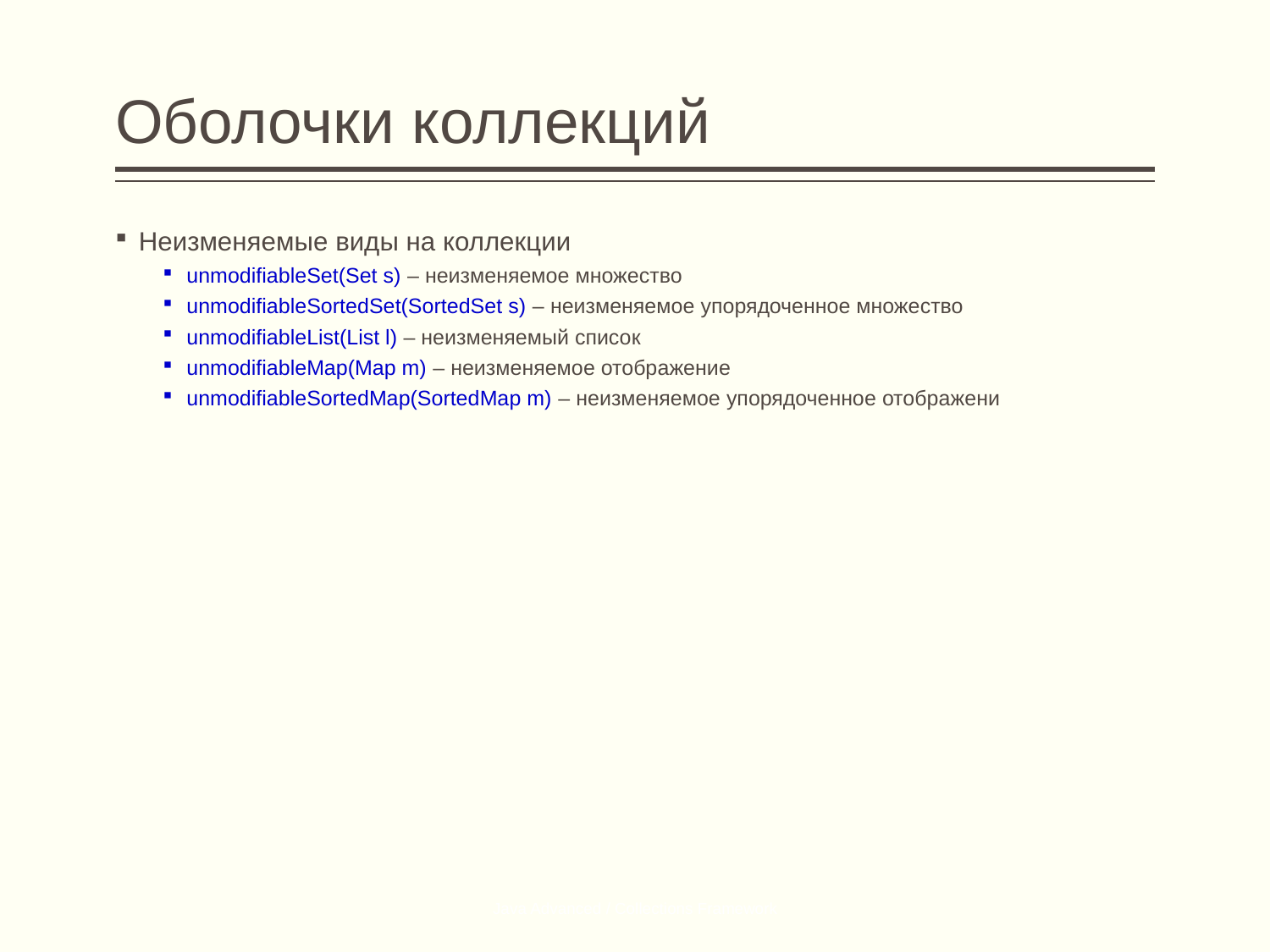

# Оболочки коллекций
Неизменяемые виды на коллекции
unmodifiableSet(Set s) – неизменяемое множество
unmodifiableSortedSet(SortedSet s) – неизменяемое упорядоченное множество
unmodifiableList(List l) – неизменяемый список
unmodifiableMap(Map m) – неизменяемое отображение
unmodifiableSortedMap(SortedMap m) – неизменяемое упорядоченное отображени
Java Advanced / Collections Framework